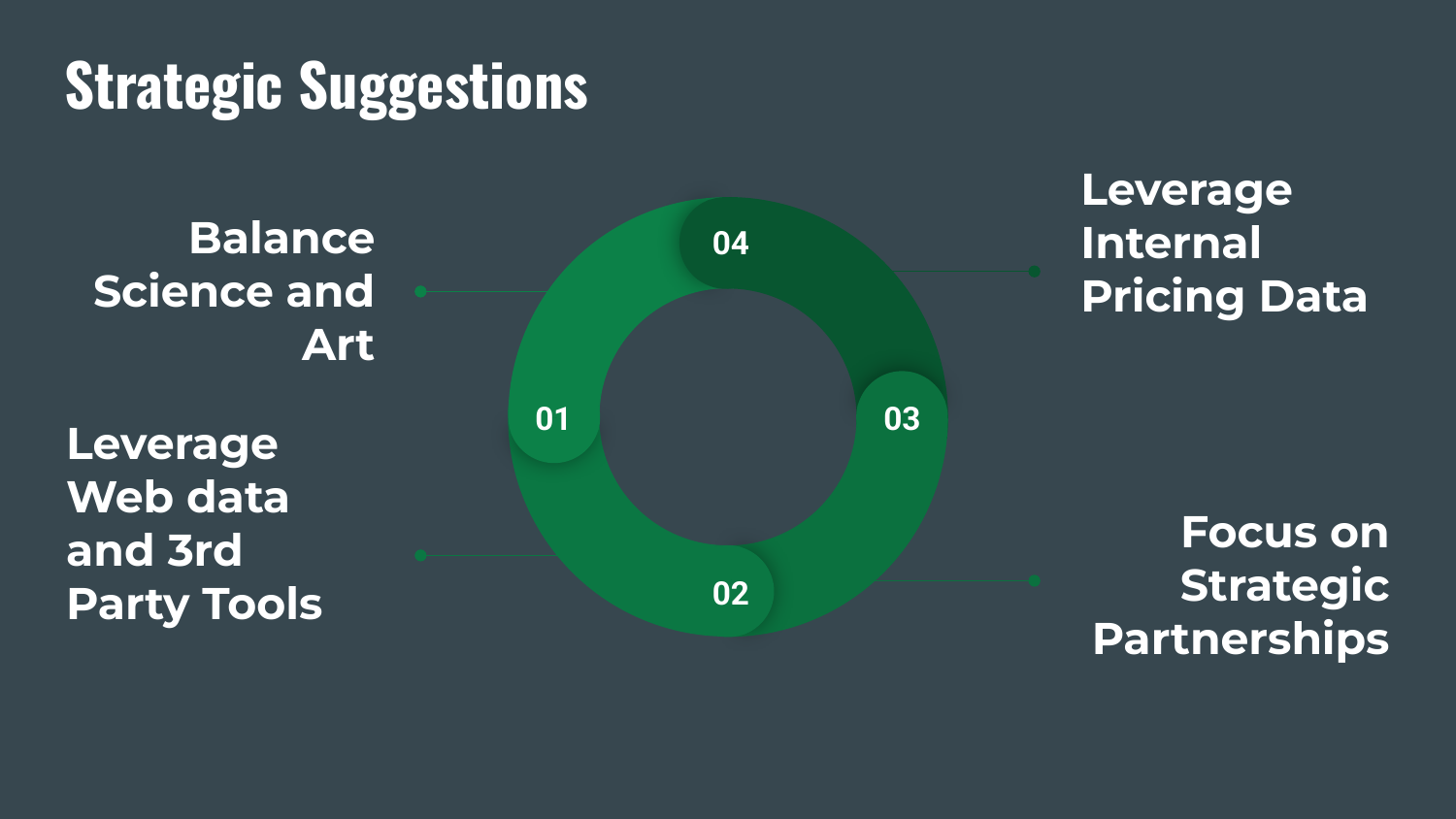

# Strategic Suggestions

04

01
03

02
Leverage Internal Pricing Data

Balance Science and Art
Leverage Web data and 3rd Party Tools

Focus on Strategic Partnerships